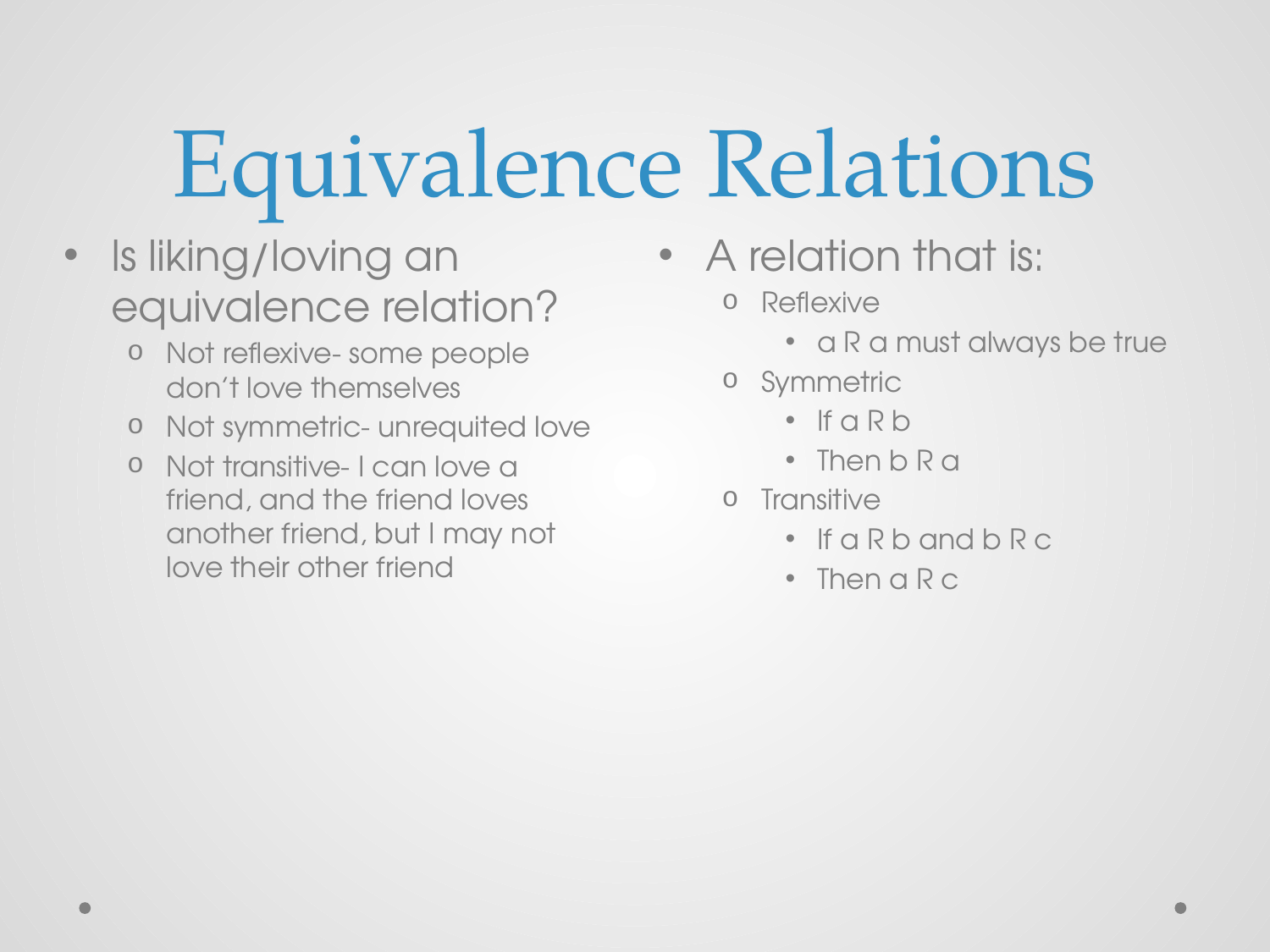

# Equivalence Relations
Is liking/loving an equivalence relation?
Not reflexive- some people don’t love themselves
Not symmetric- unrequited love
Not transitive- I can love a friend, and the friend loves another friend, but I may not love their other friend
A relation that is:
Reflexive
a R a must always be true
Symmetric
If a R b
Then b R a
Transitive
If a R b and b R c
Then a R c